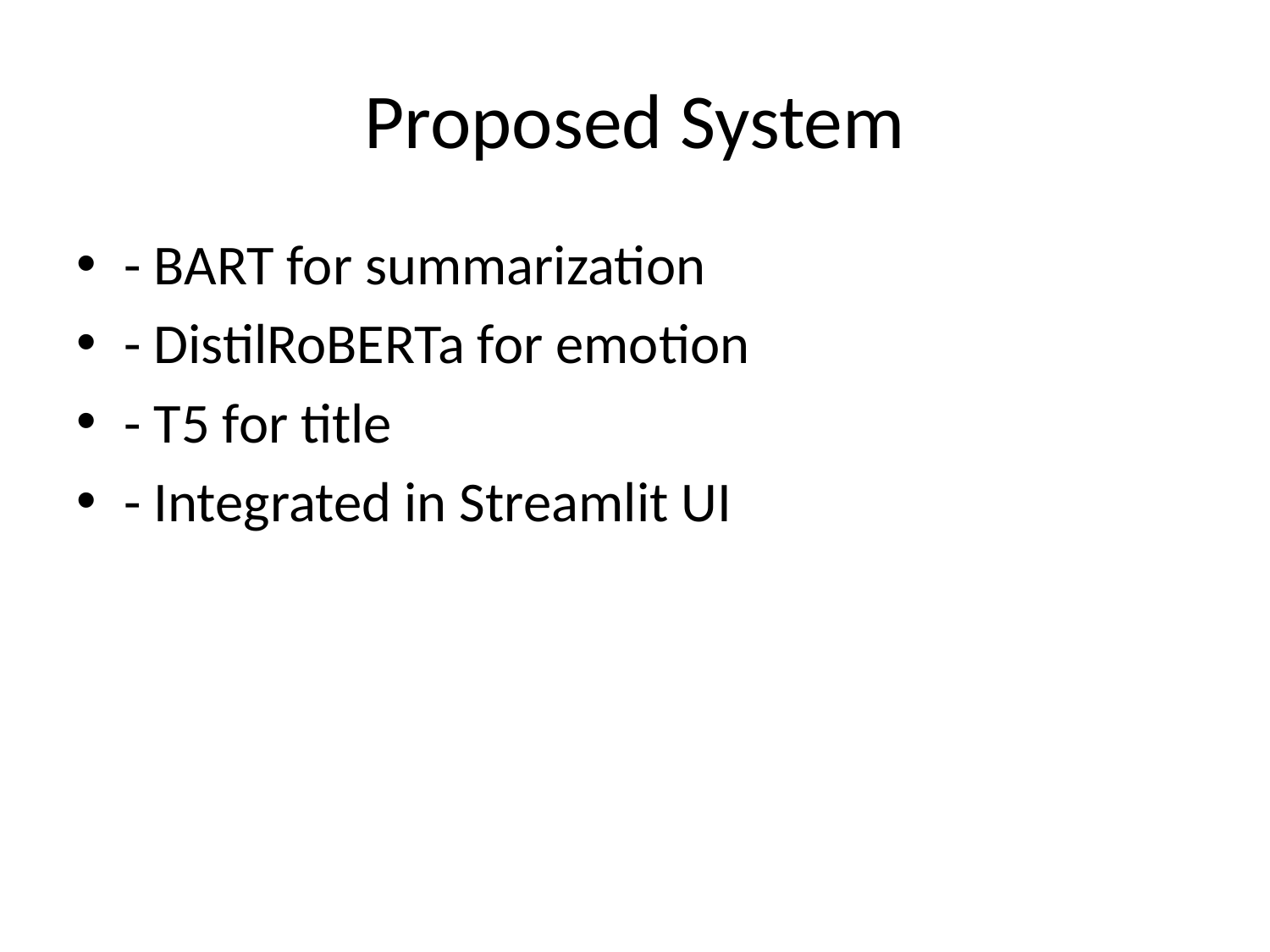

# Proposed System
- BART for summarization
- DistilRoBERTa for emotion
- T5 for title
- Integrated in Streamlit UI